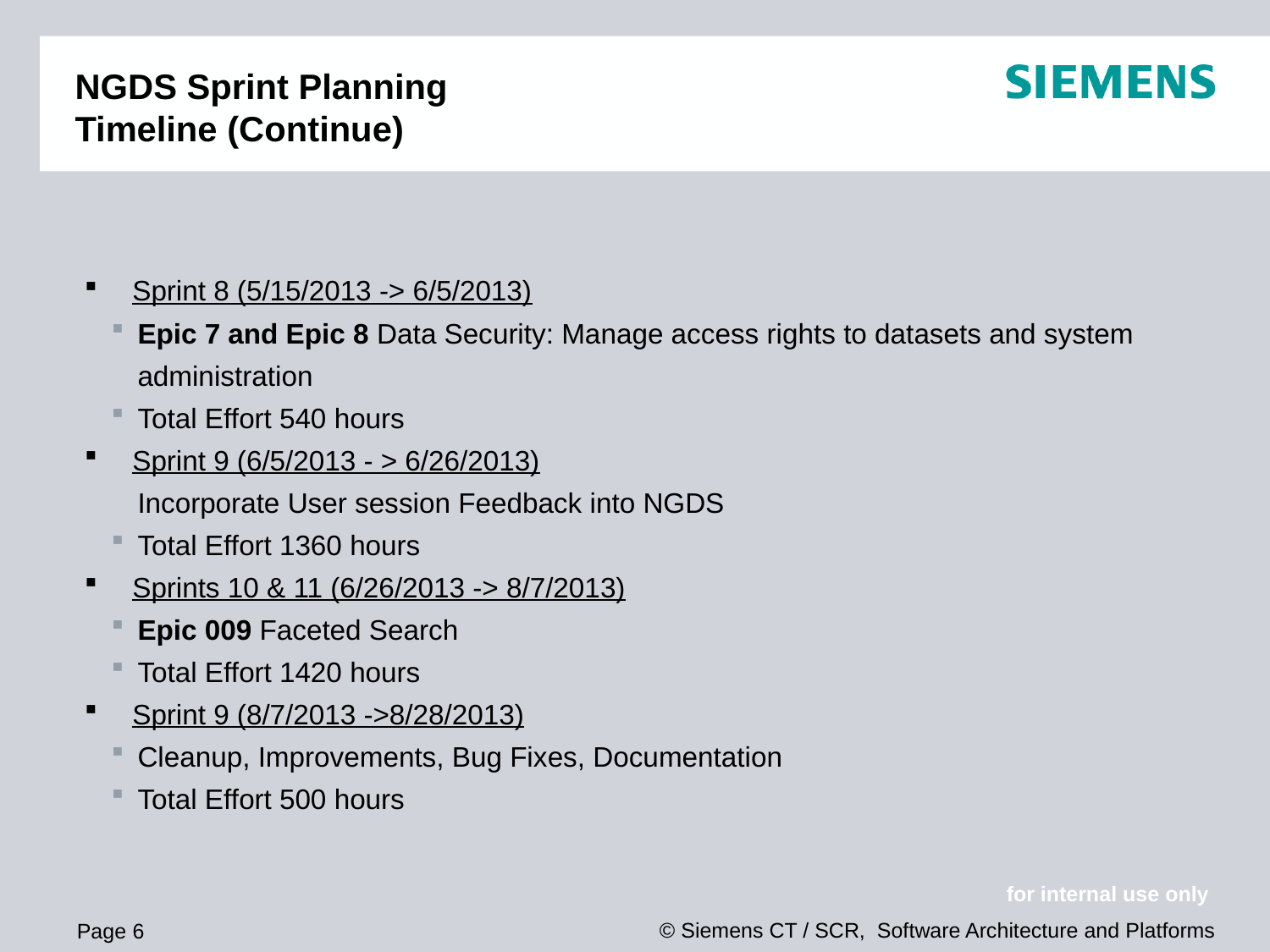

# NGDS Sprint Planning Timeline (Continue)
Sprint 8 (5/15/2013 -> 6/5/2013)
Epic 7 and Epic 8 Data Security: Manage access rights to datasets and system administration
Total Effort 540 hours
Sprint 9 (6/5/2013 - > 6/26/2013)
	Incorporate User session Feedback into NGDS
Total Effort 1360 hours
Sprints 10 & 11 (6/26/2013 -> 8/7/2013)
Epic 009 Faceted Search
Total Effort 1420 hours
Sprint 9 (8/7/2013 ->8/28/2013)
Cleanup, Improvements, Bug Fixes, Documentation
Total Effort 500 hours